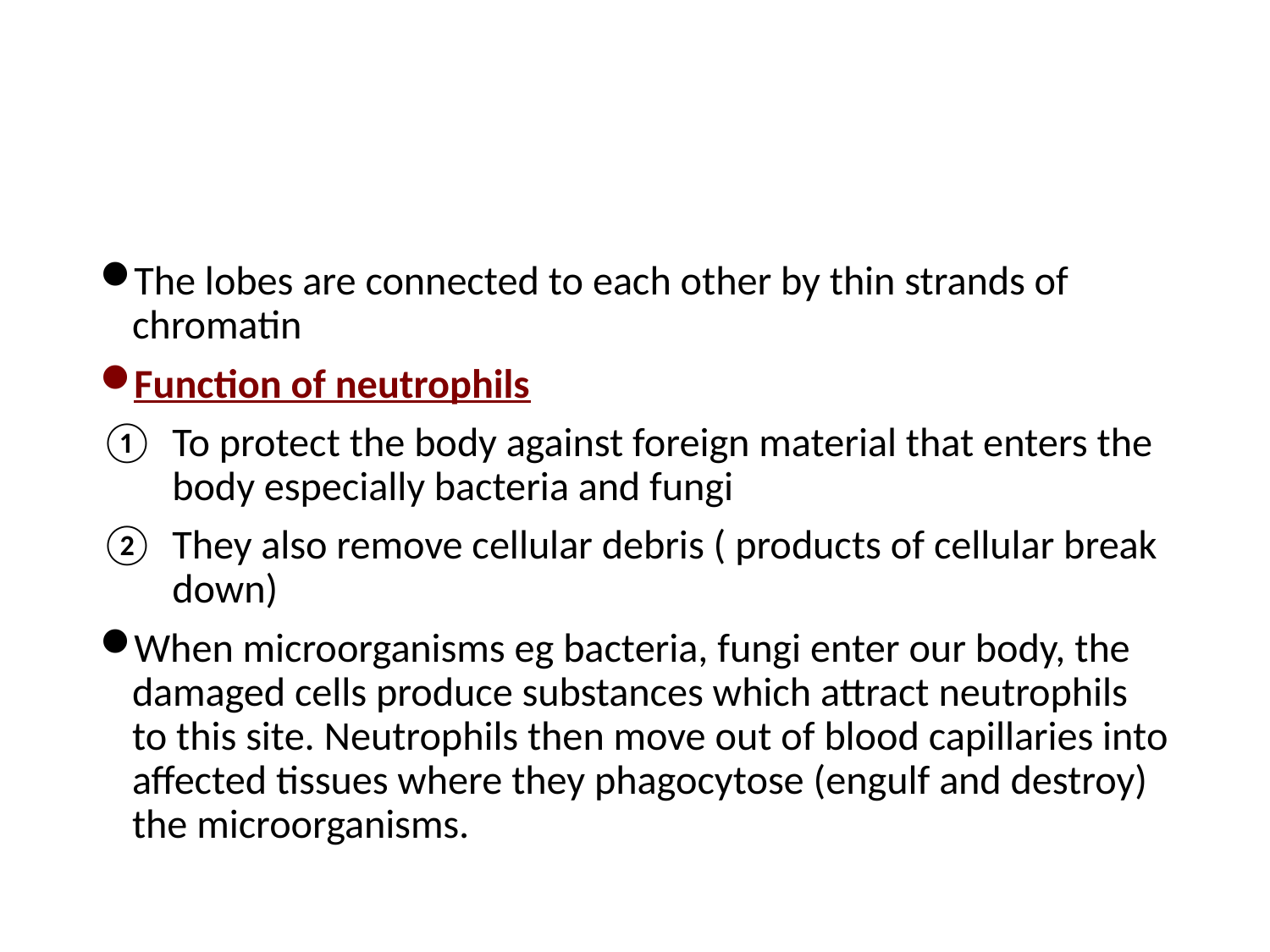

#
The lobes are connected to each other by thin strands of chromatin
Function of neutrophils
To protect the body against foreign material that enters the body especially bacteria and fungi
They also remove cellular debris ( products of cellular break down)
When microorganisms eg bacteria, fungi enter our body, the damaged cells produce substances which attract neutrophils to this site. Neutrophils then move out of blood capillaries into affected tissues where they phagocytose (engulf and destroy) the microorganisms.